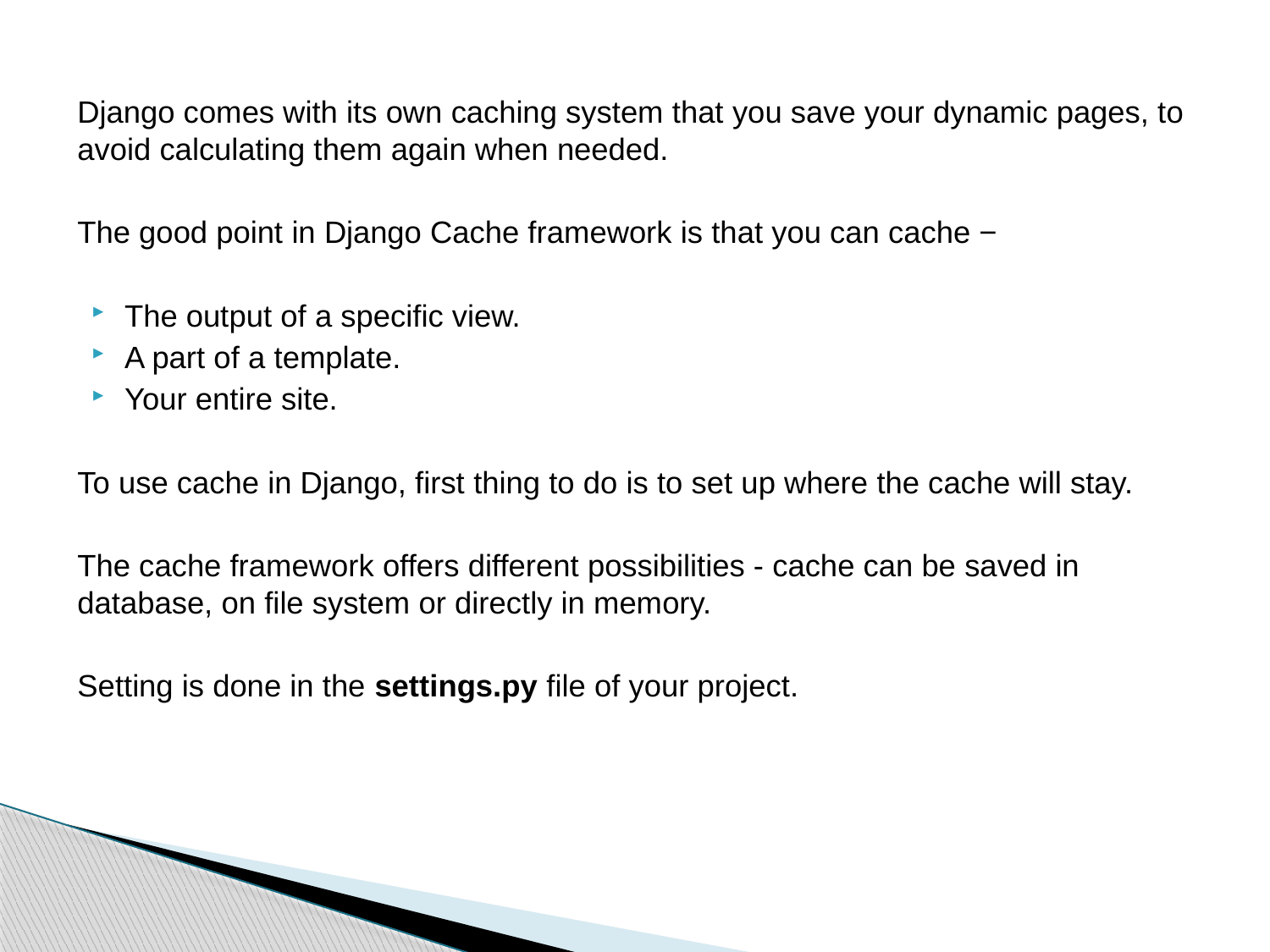

Django comes with its own caching system that you save your dynamic pages, to avoid calculating them again when needed.

The good point in Django Cache framework is that you can cache −

The output of a specific view.
A part of a template.
Your entire site.

To use cache in Django, first thing to do is to set up where the cache will stay.

The cache framework offers different possibilities - cache can be saved in database, on file system or directly in memory.

Setting is done in the settings.py file of your project.